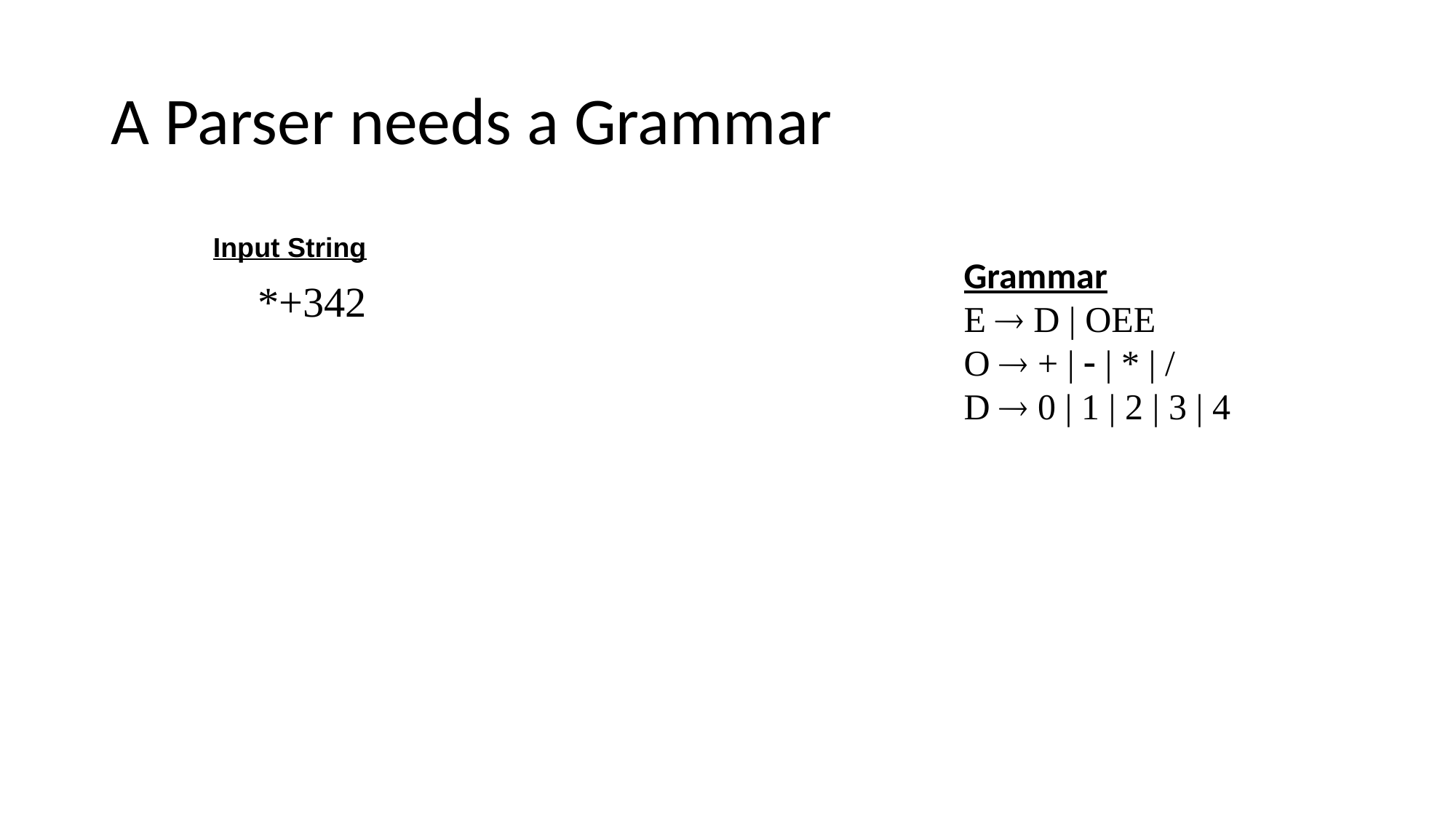

# A Parser needs a Grammar
Input String
Grammar
E → D | OEE
O → + | − | * | /
D → 0 | 1 | 2 | 3 | 4
*+342